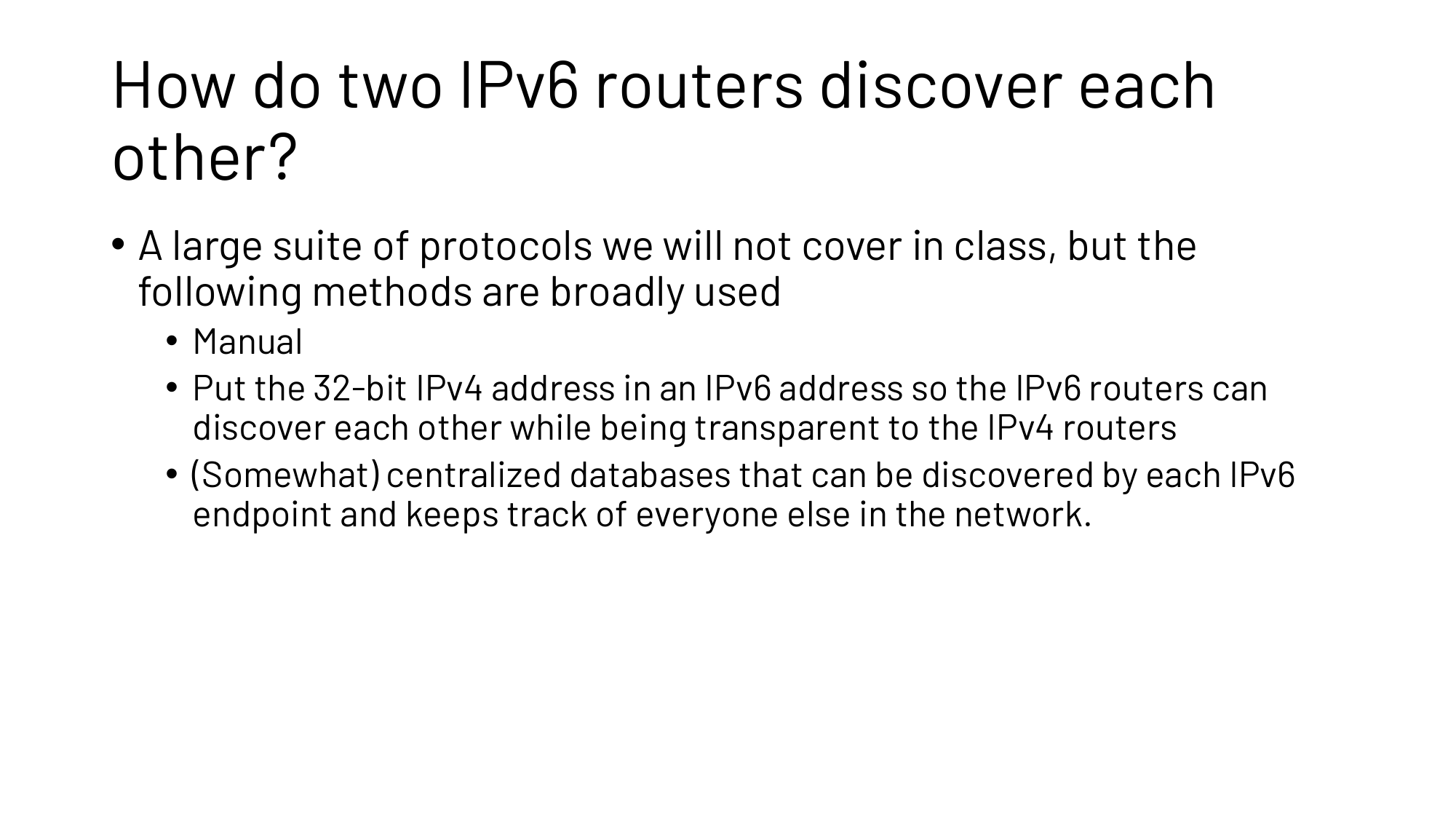

# How do two IPv6 routers discover each other?
A large suite of protocols we will not cover in class, but the following methods are broadly used
Manual
Put the 32-bit IPv4 address in an IPv6 address so the IPv6 routers can discover each other while being transparent to the IPv4 routers
(Somewhat) centralized databases that can be discovered by each IPv6 endpoint and keeps track of everyone else in the network.